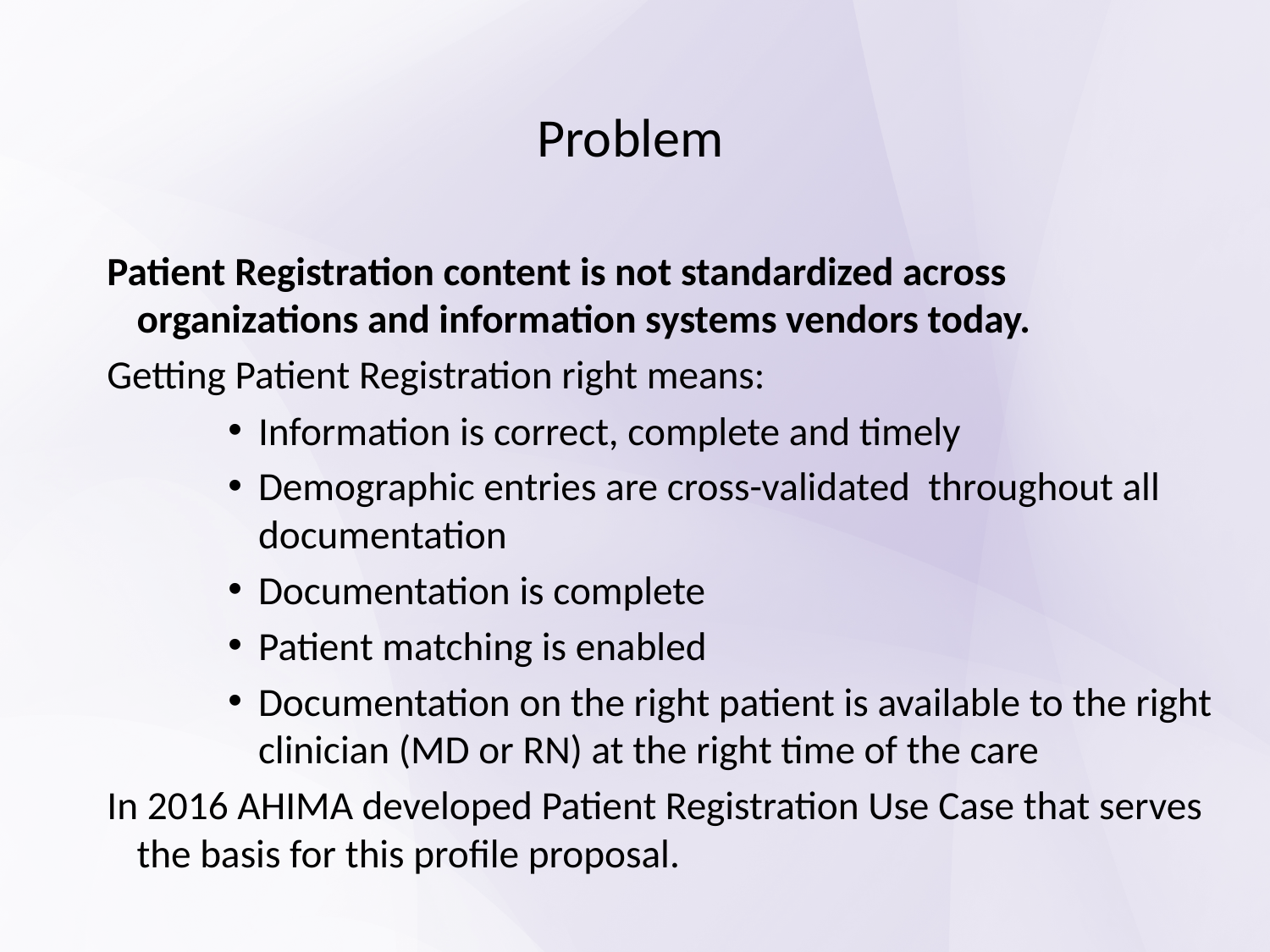

# Problem
Patient Registration content is not standardized across organizations and information systems vendors today.
Getting Patient Registration right means:
Information is correct, complete and timely
Demographic entries are cross-validated  throughout all documentation
Documentation is complete
Patient matching is enabled
Documentation on the right patient is available to the right clinician (MD or RN) at the right time of the care
In 2016 AHIMA developed Patient Registration Use Case that serves the basis for this profile proposal.